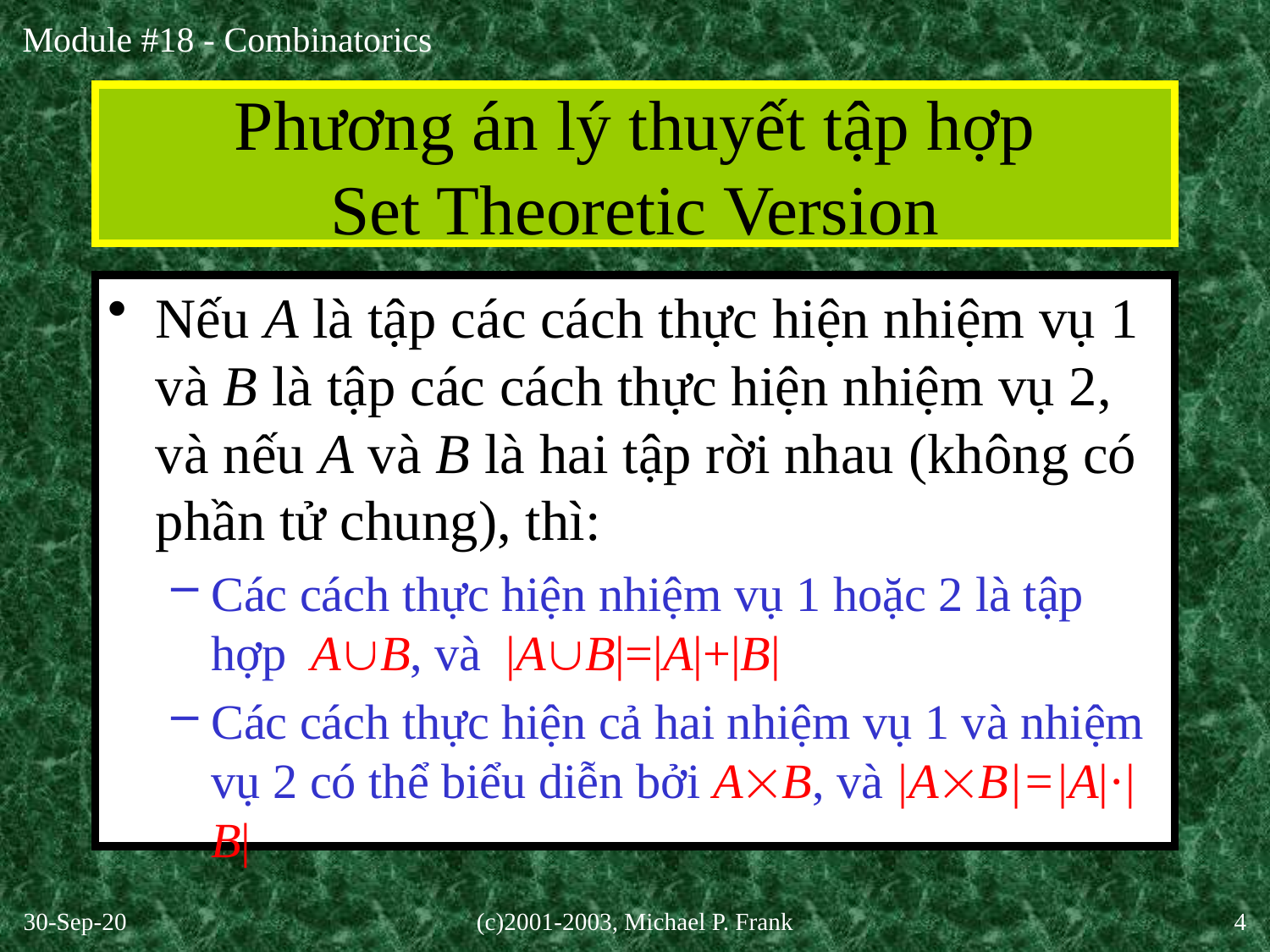

# Phương án lý thuyết tập hợp Set Theoretic Version
Nếu A là tập các cách thực hiện nhiệm vụ 1 và B là tập các cách thực hiện nhiệm vụ 2, và nếu A và B là hai tập rời nhau (không có phần tử chung), thì:
Các cách thực hiện nhiệm vụ 1 hoặc 2 là tập hợp  A∪B, và  |A∪B|=|A|+|B|
Các cách thực hiện cả hai nhiệm vụ 1 và nhiệm vụ 2 có thể biểu diễn bởi A×B, và |A×B|=|A|·|B|
30-Sep-20
(c)2001-2003, Michael P. Frank
4